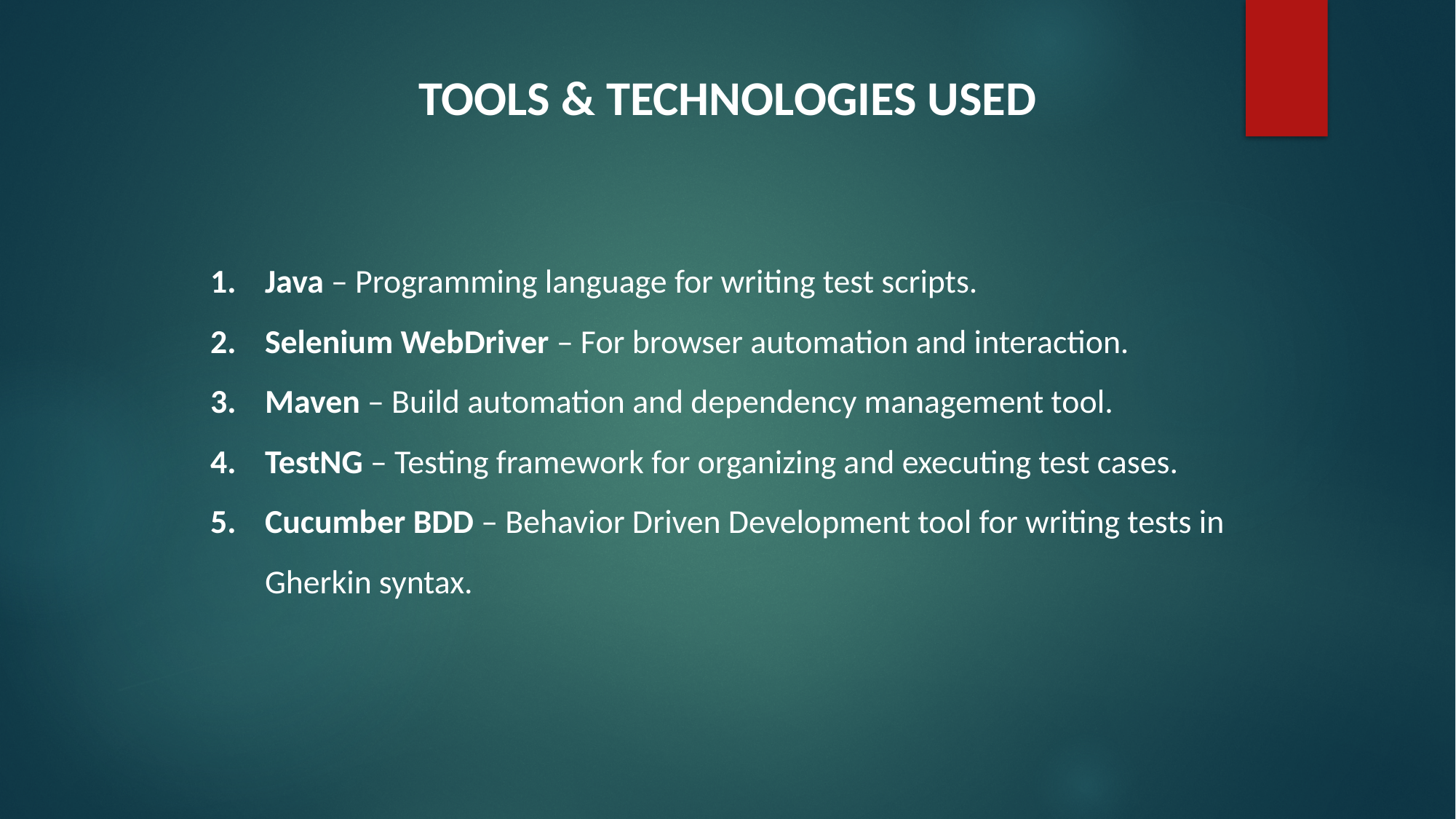

# TOOLS & TECHNOLOGIES USED
Java – Programming language for writing test scripts.
Selenium WebDriver – For browser automation and interaction.
Maven – Build automation and dependency management tool.
TestNG – Testing framework for organizing and executing test cases.
Cucumber BDD – Behavior Driven Development tool for writing tests in Gherkin syntax.